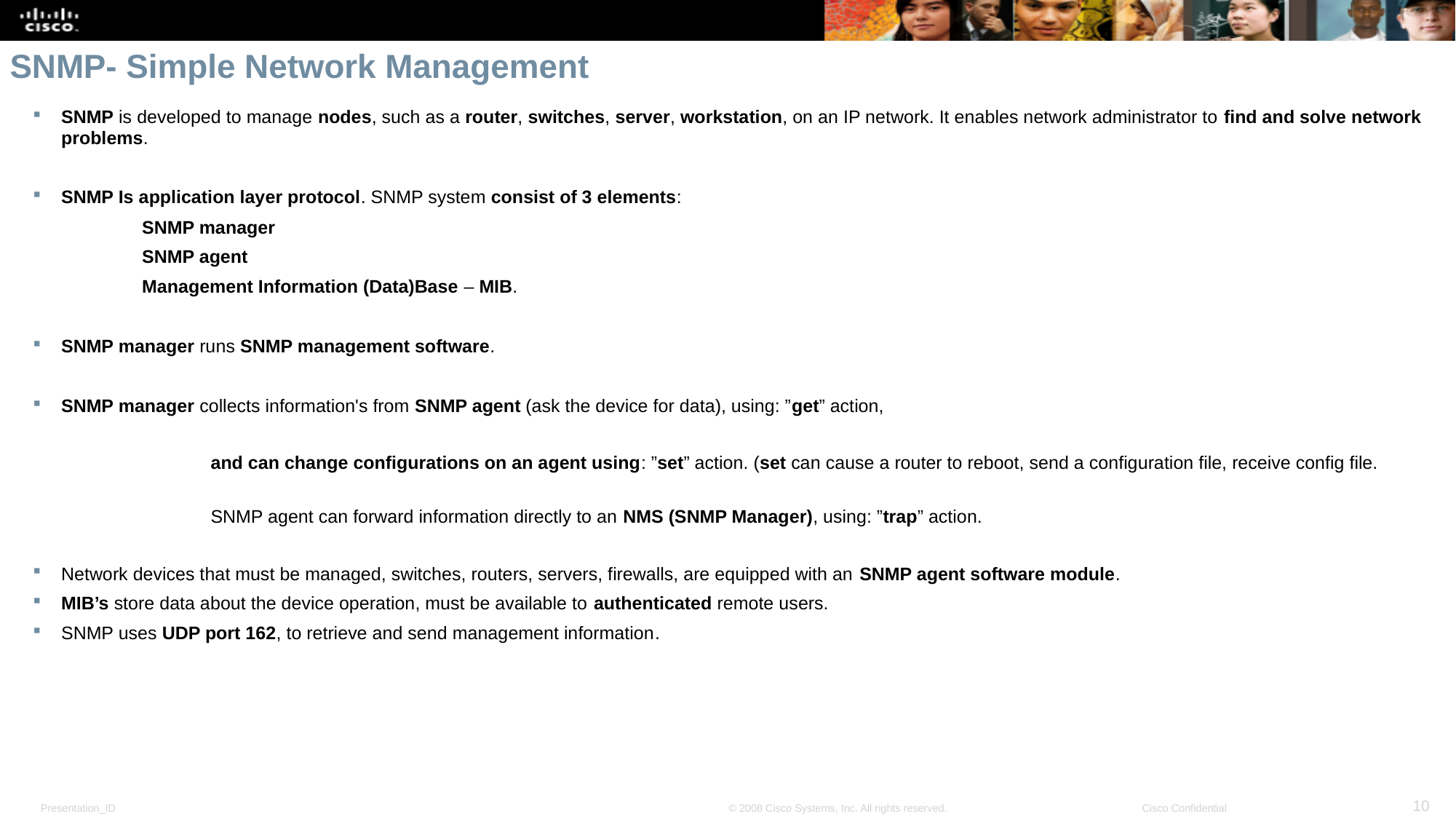

# SNMP- Simple Network Management
SNMP is developed to manage nodes, such as a router, switches, server, workstation, on an IP network. It enables network administrator to find and solve network problems.

SNMP Is application layer protocol. SNMP system consist of 3 elements:
	SNMP manager
	SNMP agent
	Management Information (Data)Base – MIB.

SNMP manager runs SNMP management software.

SNMP manager collects information's from SNMP agent (ask the device for data), using: ”get” action,

		and can change configurations on an agent using: ”set” action. (set can cause a router to reboot, send a configuration file, receive config file.

		SNMP agent can forward information directly to an NMS (SNMP Manager), using: ”trap” action.

Network devices that must be managed, switches, routers, servers, firewalls, are equipped with an SNMP agent software module.
MIB’s store data about the device operation, must be available to authenticated remote users.
SNMP uses UDP port 162, to retrieve and send management information.